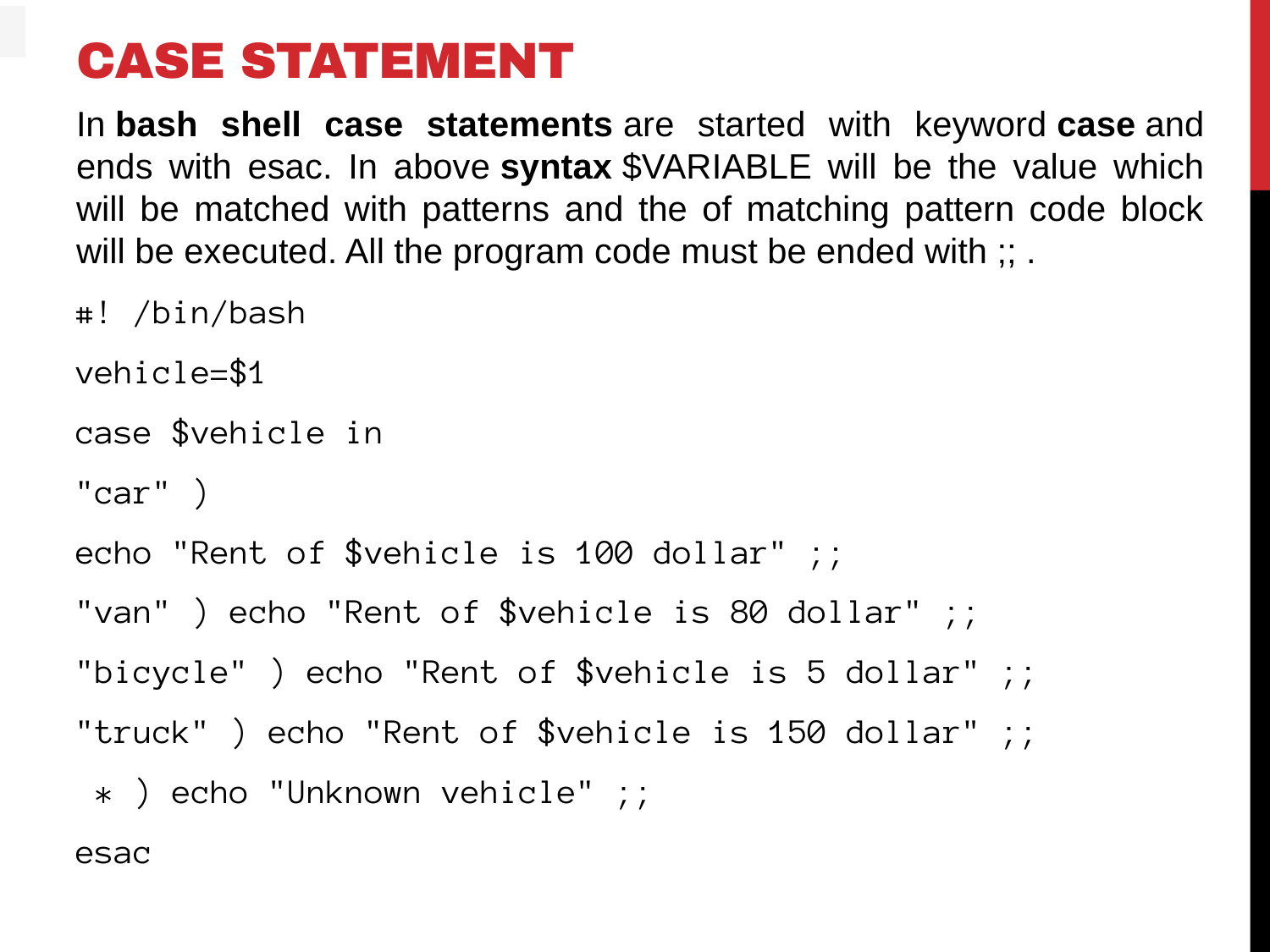

# Case statement
In bash shell case statements are started with keyword case and ends with esac. In above syntax $VARIABLE will be the value which will be matched with patterns and the of matching pattern code block will be executed. All the program code must be ended with ;; .
#! /bin/bash
vehicle=$1
case $vehicle in
"car" )
echo "Rent of $vehicle is 100 dollar" ;;
"van" ) echo "Rent of $vehicle is 80 dollar" ;;
"bicycle" ) echo "Rent of $vehicle is 5 dollar" ;;
"truck" ) echo "Rent of $vehicle is 150 dollar" ;;
 * ) echo "Unknown vehicle" ;;
esac